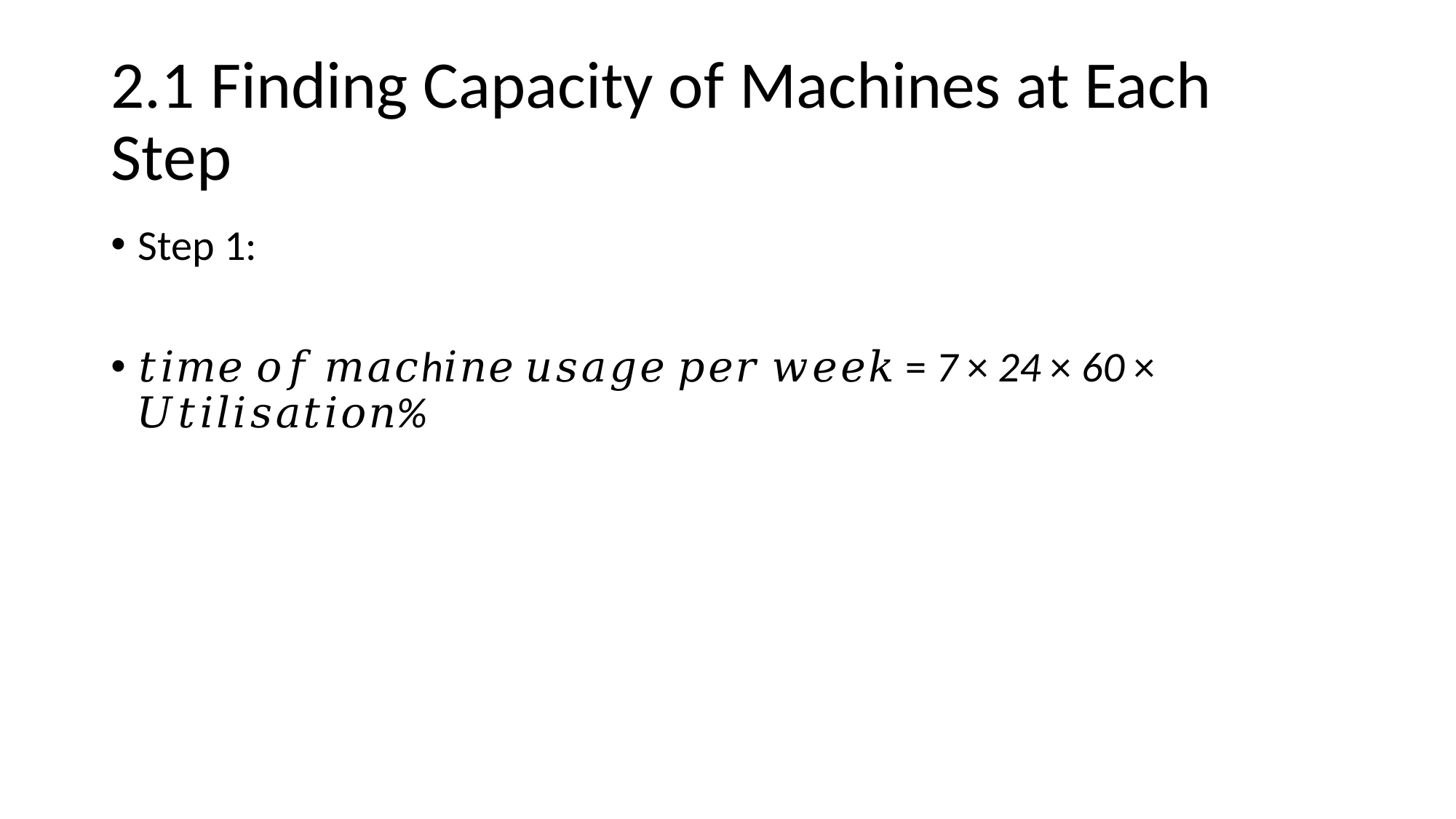

# 2.1 Finding Capacity of Machines at Each Step
Step 1:

𝑡𝑖𝑚𝑒 𝑜𝑓 𝑚𝑎𝑐h𝑖𝑛𝑒 𝑢𝑠𝑎𝑔𝑒 𝑝𝑒𝑟 𝑤𝑒𝑒𝑘 = 7 × 24 × 60 × 𝑈𝑡𝑖𝑙𝑖𝑠𝑎𝑡𝑖𝑜𝑛%